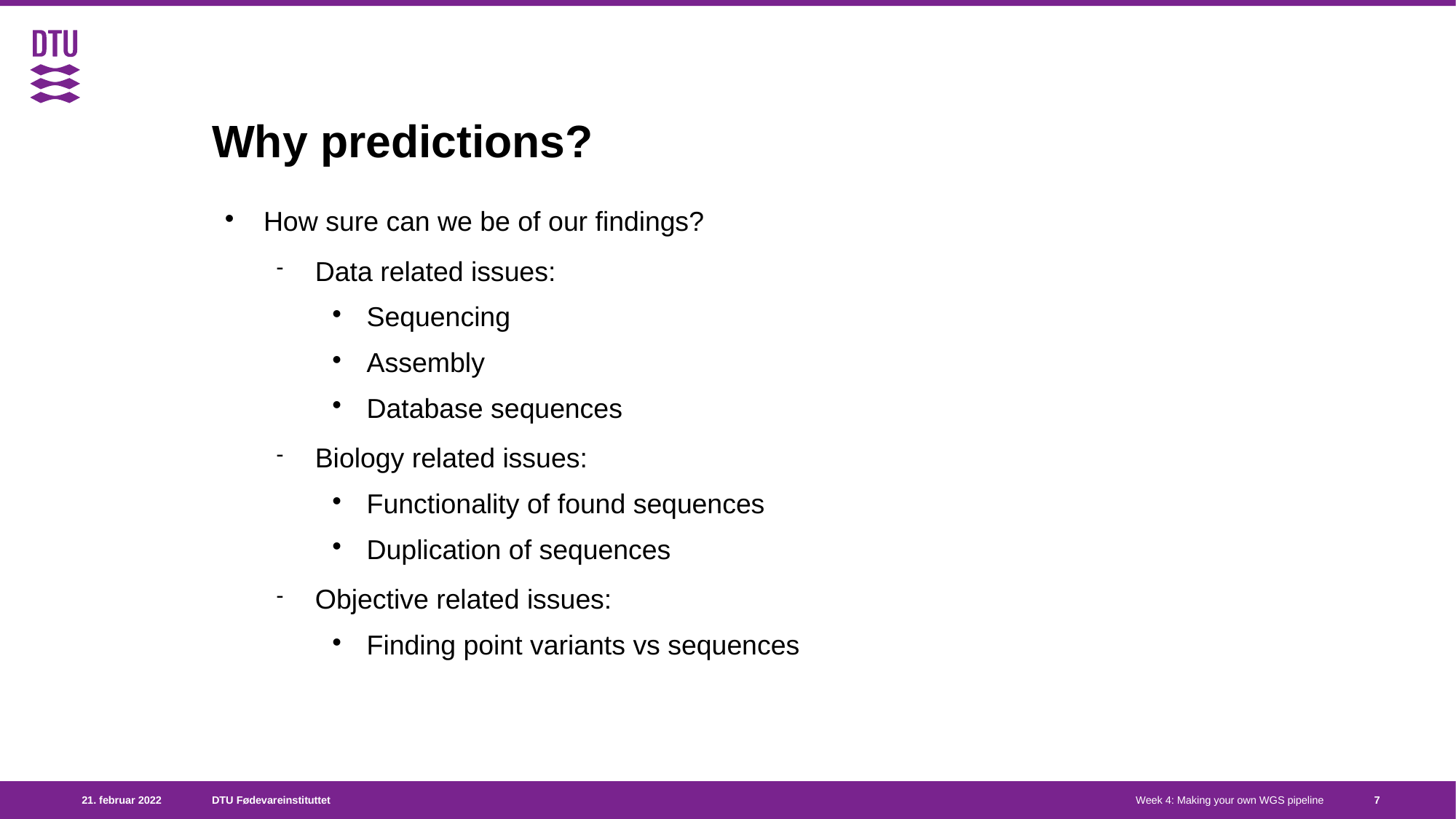

Why predictions?
How sure can we be of our findings?
Data related issues:
Sequencing
Assembly
Database sequences
Biology related issues:
Functionality of found sequences
Duplication of sequences
Objective related issues:
Finding point variants vs sequences
7